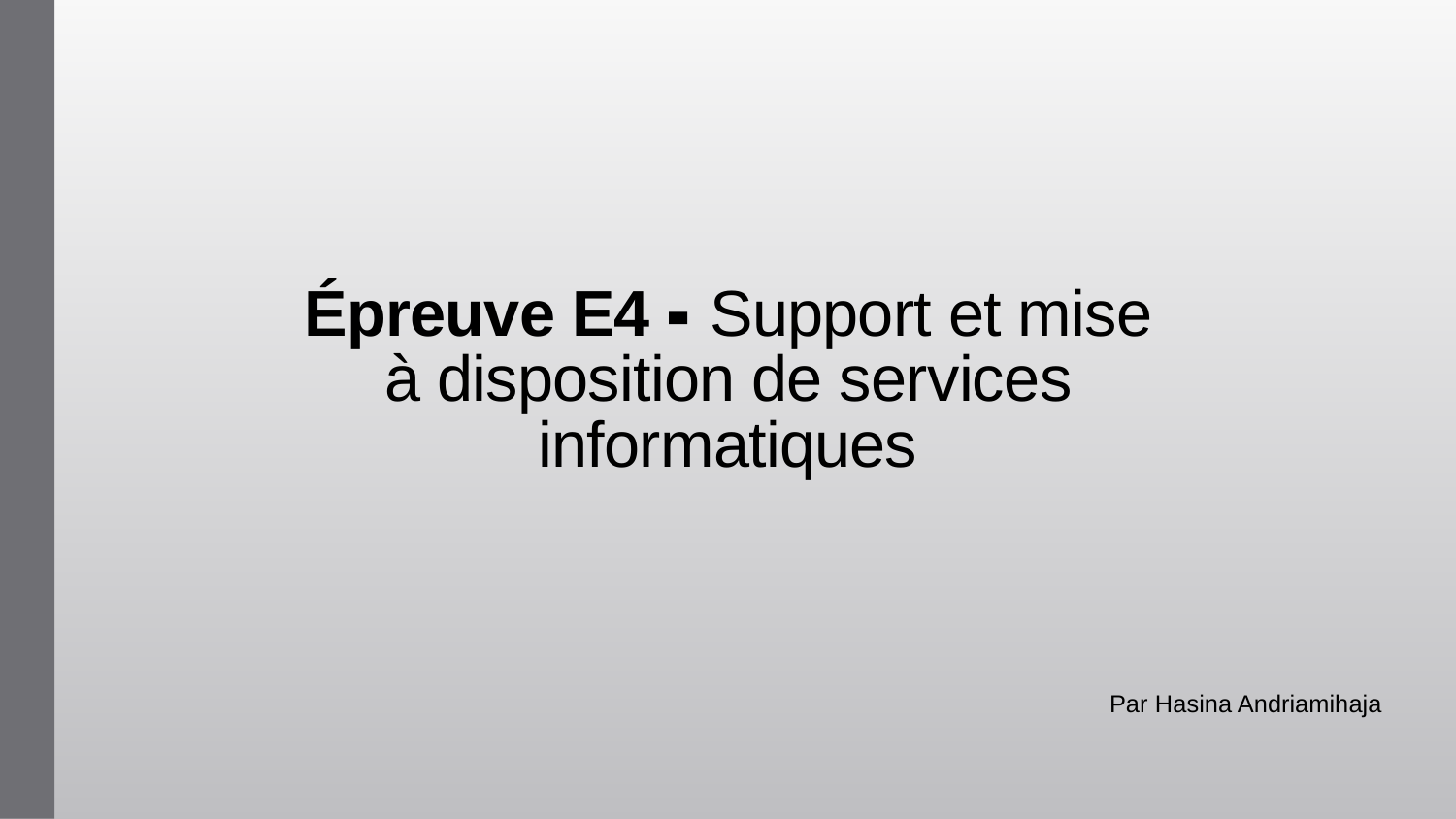

# Épreuve E4 - Support et mise à disposition de services informatiques
Par Hasina Andriamihaja